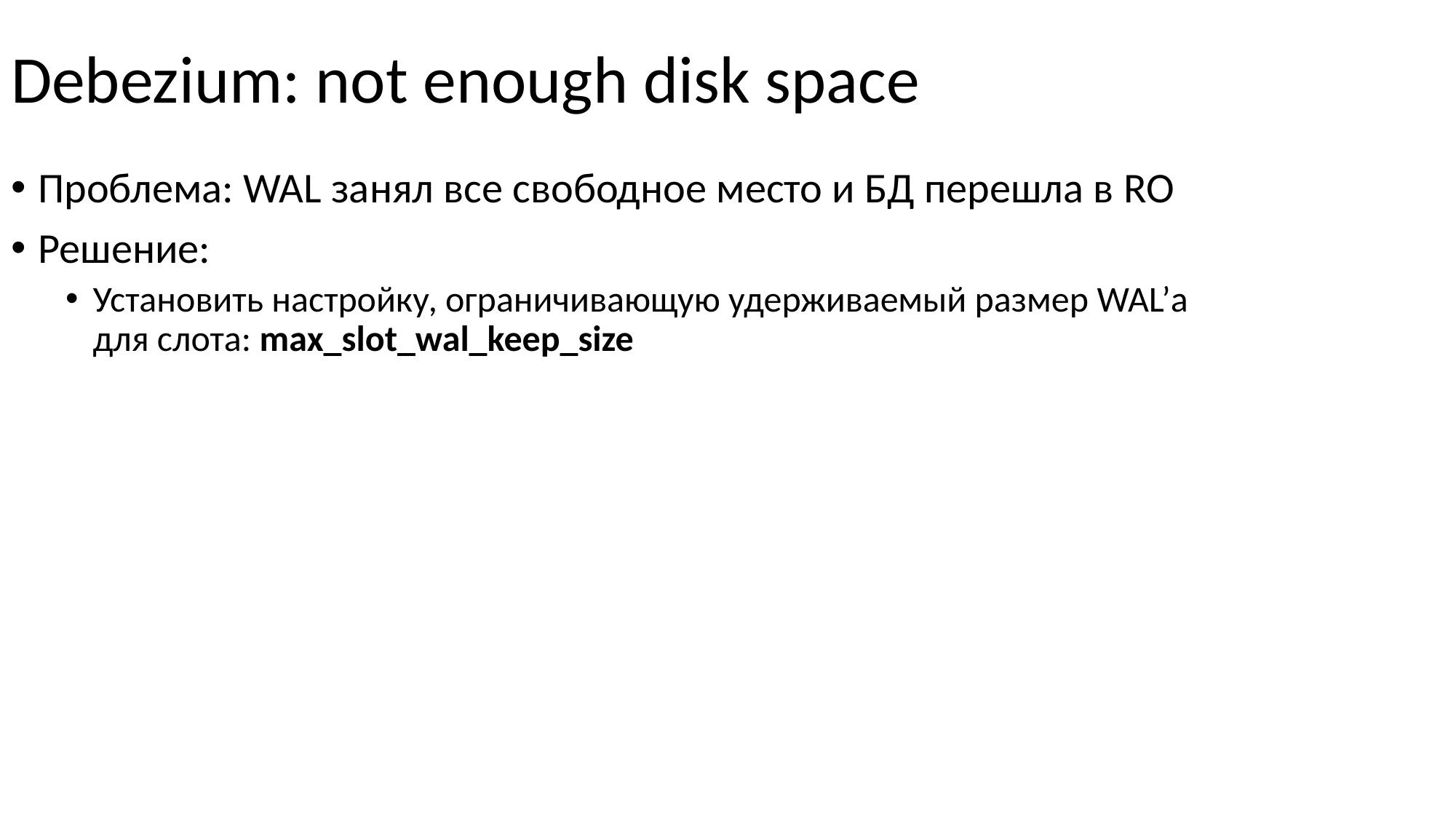

# Debezium: not enough disk space
Проблема: WAL занял все свободное место и БД перешла в RO
Решение:
Установить настройку, ограничивающую удерживаемый размер WAL’а для слота: max_slot_wal_keep_size